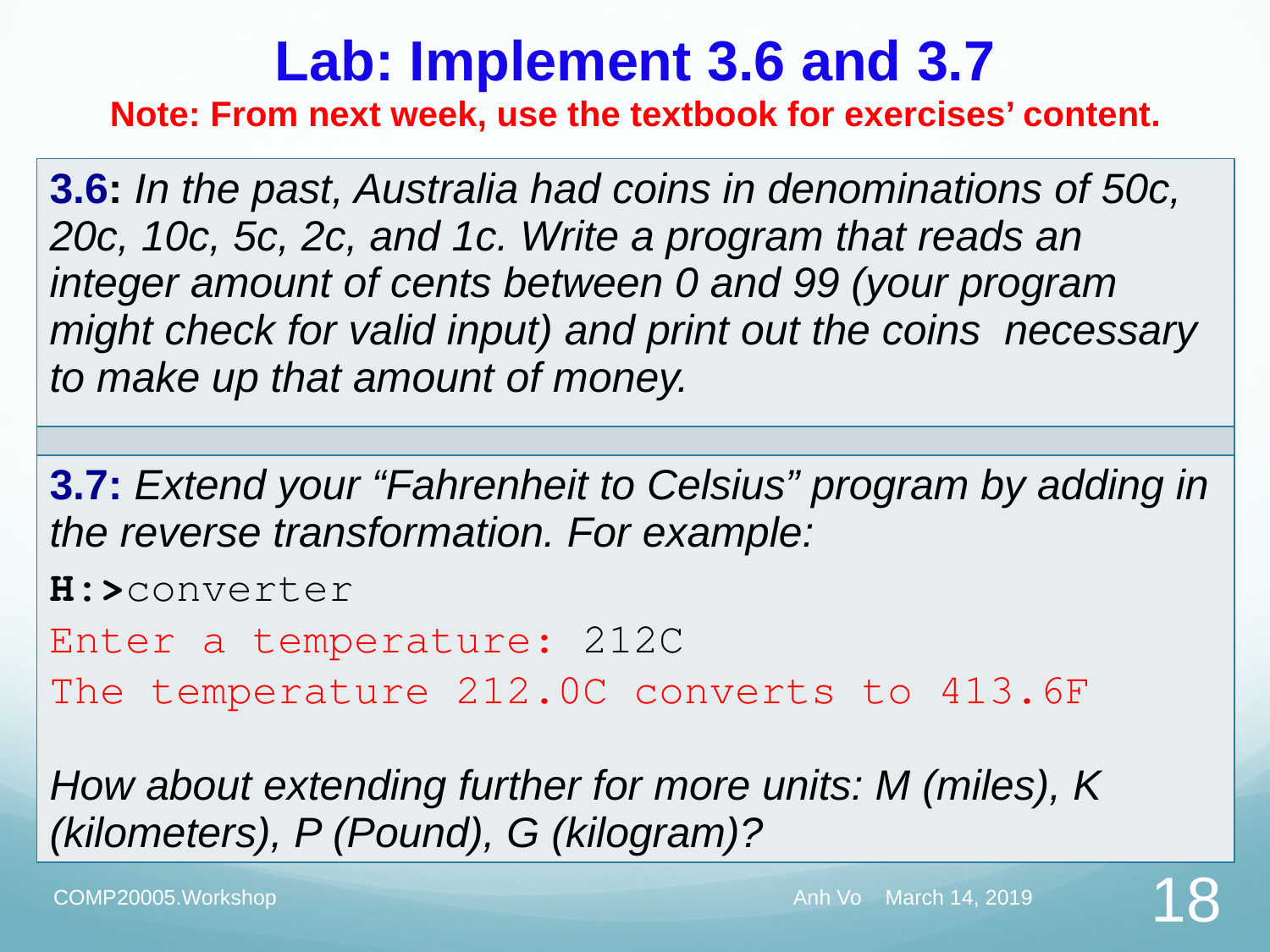

# Lab: Implement 3.6 and 3.7 Note: From next week, use the textbook for exercises’ content.
| 3.6: In the past, Australia had coins in denominations of 50c, 20c, 10c, 5c, 2c, and 1c. Write a program that reads an integer amount of cents between 0 and 99 (your program might check for valid input) and print out the coins necessary to make up that amount of money. |
| --- |
|  |
| 3.7: Extend your “Fahrenheit to Celsius” program by adding in the reverse transformation. For example: H:>converter Enter a temperature: 212C The temperature 212.0C converts to 413.6F How about extending further for more units: M (miles), K (kilometers), P (Pound), G (kilogram)? |
COMP20005.Workshop
Anh Vo    March 14, 2019
18